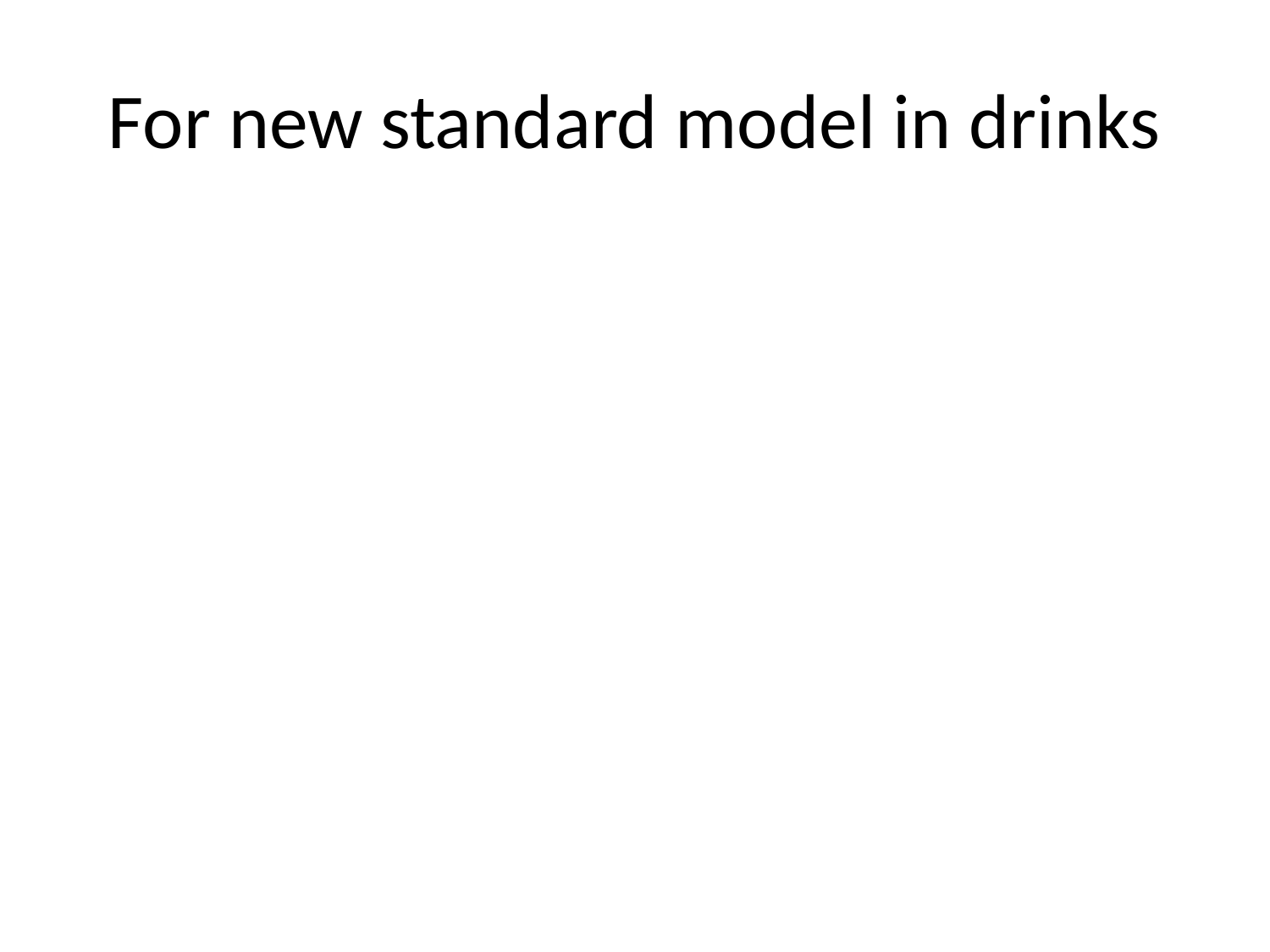

# For new standard model in drinks